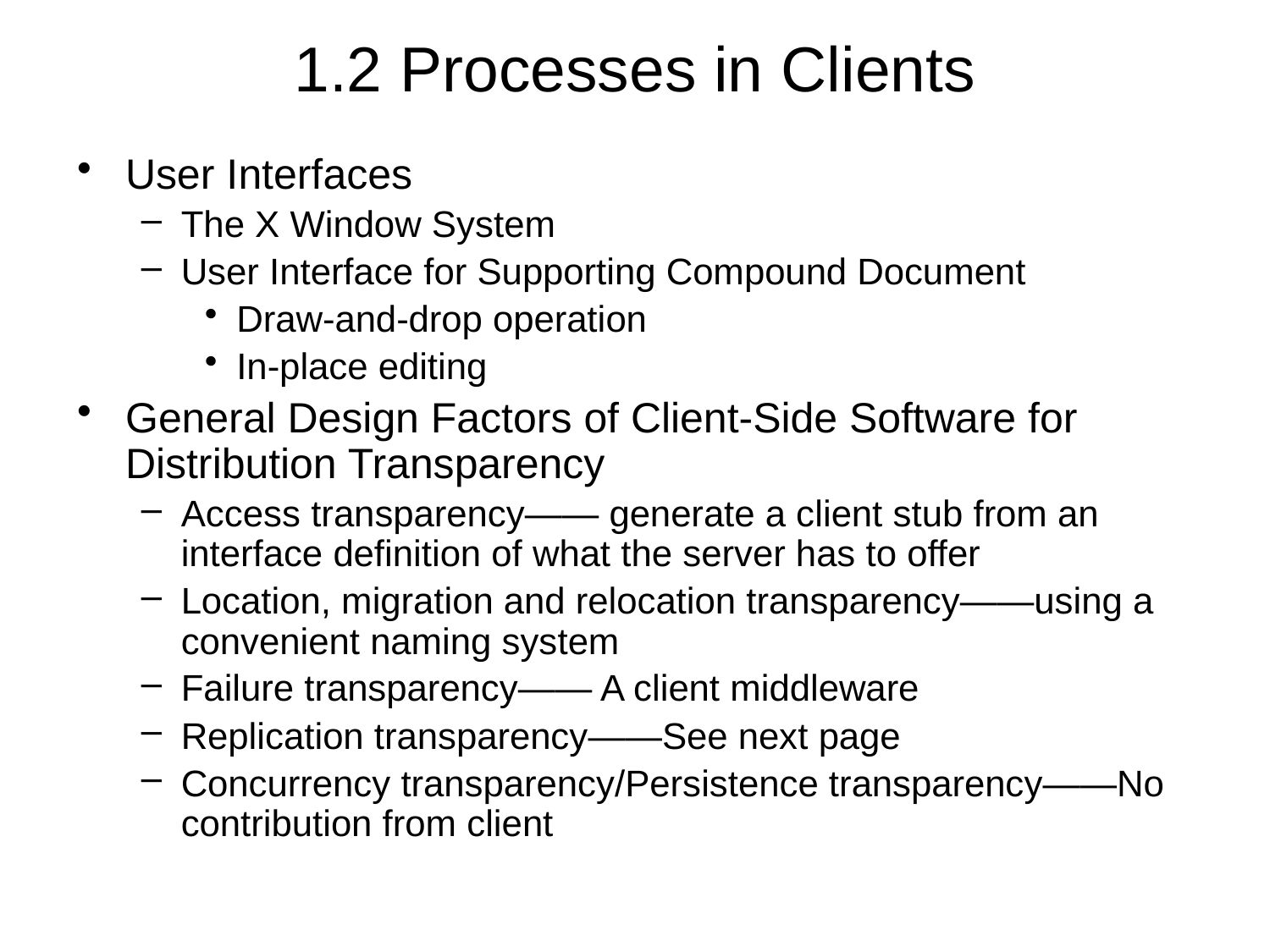

# 1.2 Processes in Clients
User Interfaces
The X Window System
User Interface for Supporting Compound Document
Draw-and-drop operation
In-place editing
General Design Factors of Client-Side Software for Distribution Transparency
Access transparency—— generate a client stub from an interface definition of what the server has to offer
Location, migration and relocation transparency——using a convenient naming system
Failure transparency—— A client middleware
Replication transparency——See next page
Concurrency transparency/Persistence transparency——No contribution from client